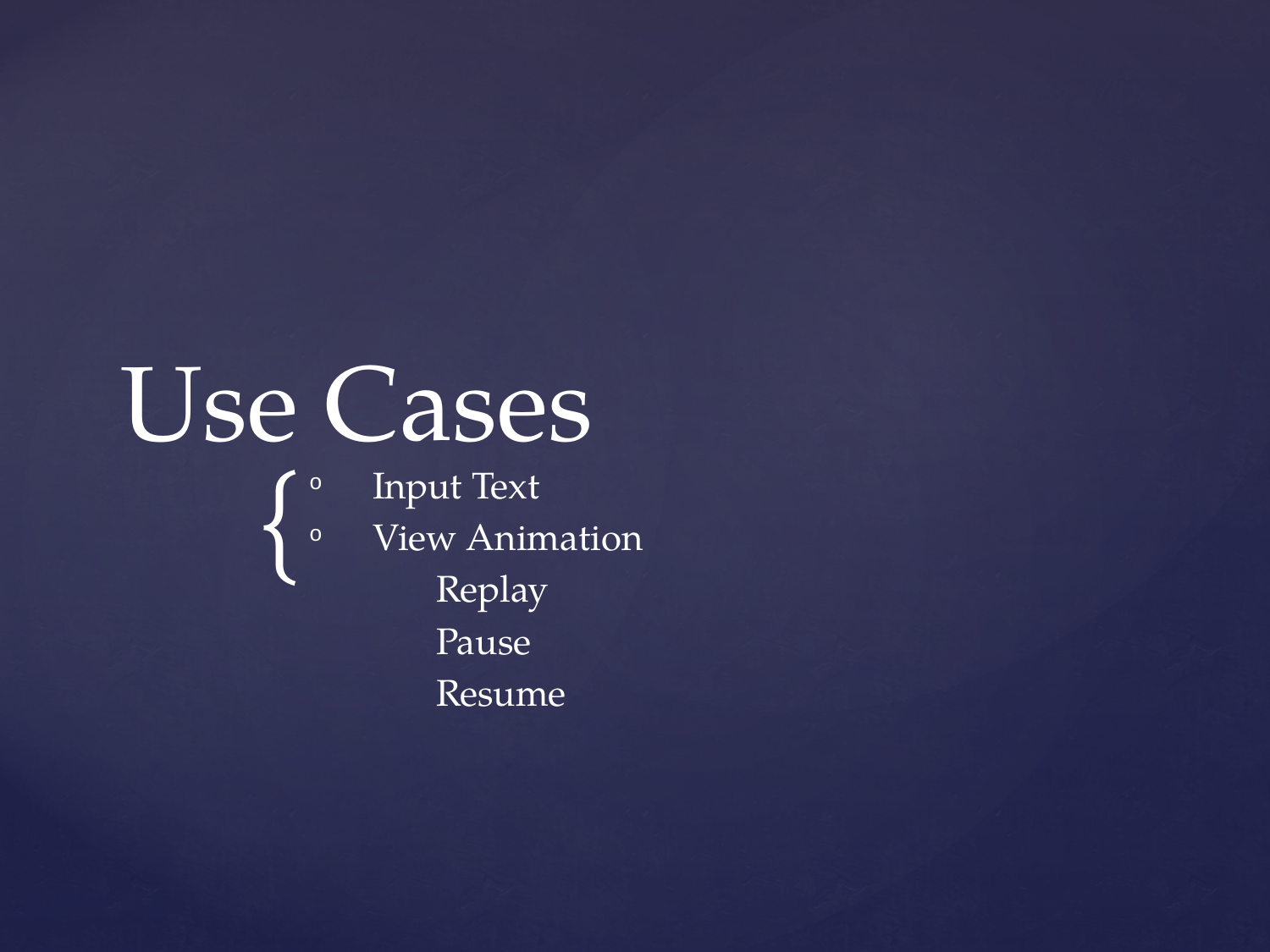

# Use Cases
Input Text
View Animation
	Replay
	Pause
	Resume